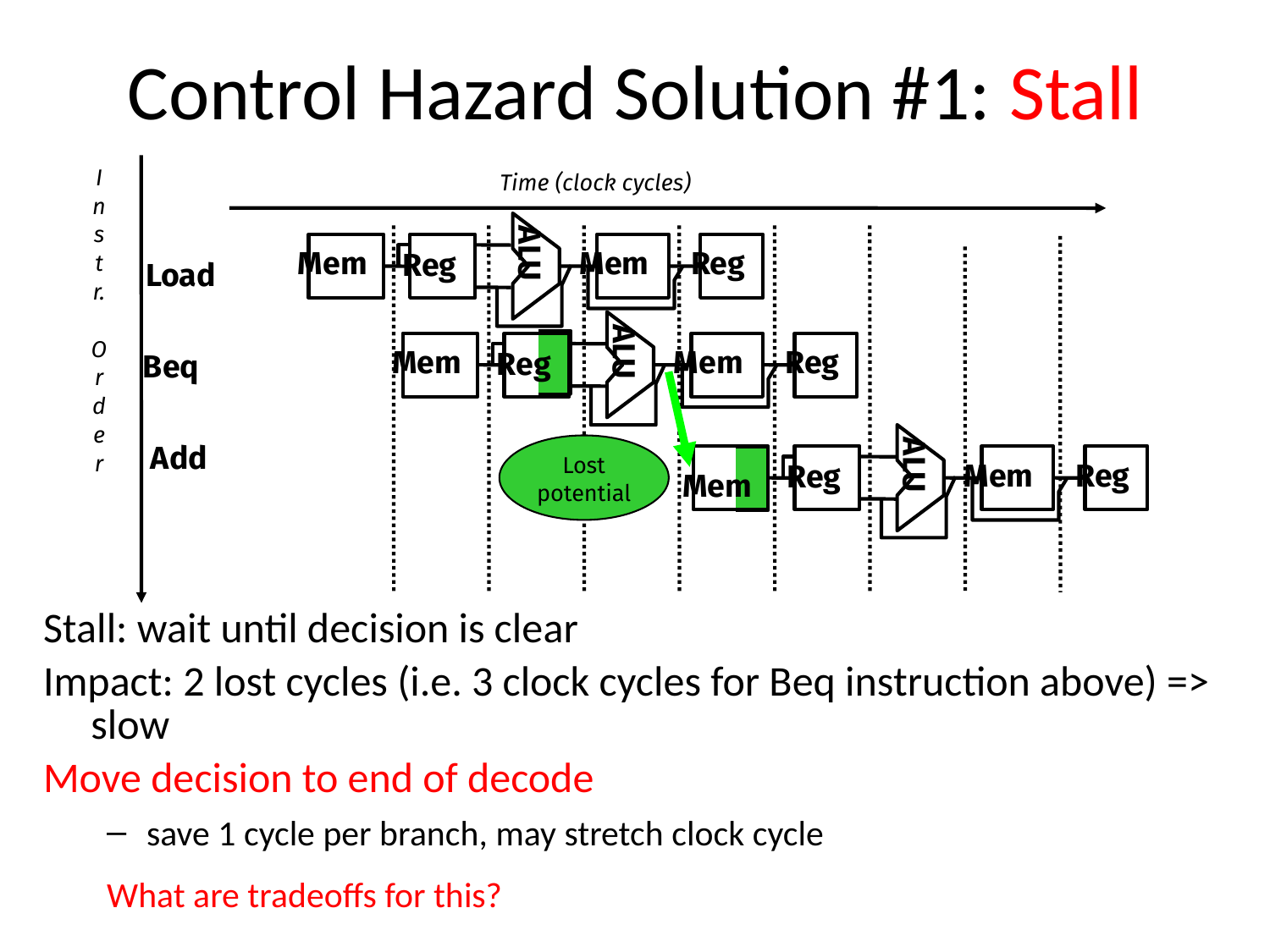

Control Hazard Solution #1: Stall

I
n
s
t
r.

O
r
d
e
r
Time (clock cycles)

ALU

Mem

Mem
Reg

Reg

Load

ALU

Mem

Mem
Reg
Reg
Beq

ALU
Add
Lost
potential

Mem
Reg
Reg

Mem

Stall: wait until decision is clear
Impact: 2 lost cycles (i.e. 3 clock cycles for Beq instruction above) => slow
Move decision to end of decode
save 1 cycle per branch, may stretch clock cycle
What are tradeoffs for this?